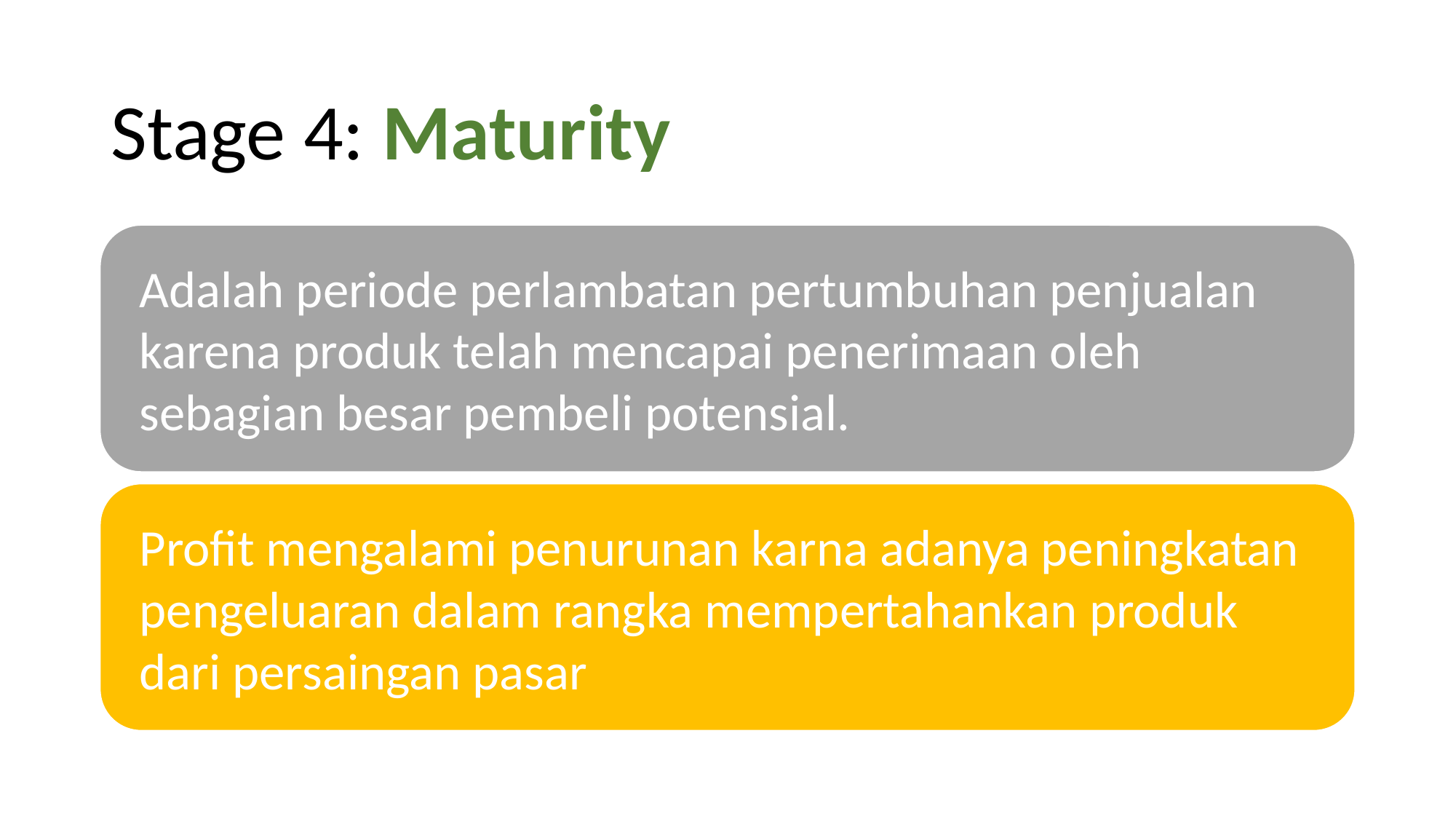

# Stage 4: Maturity
Adalah periode perlambatan pertumbuhan penjualan karena produk telah mencapai penerimaan oleh sebagian besar pembeli potensial.
Profit mengalami penurunan karna adanya peningkatan pengeluaran dalam rangka mempertahankan produk dari persaingan pasar